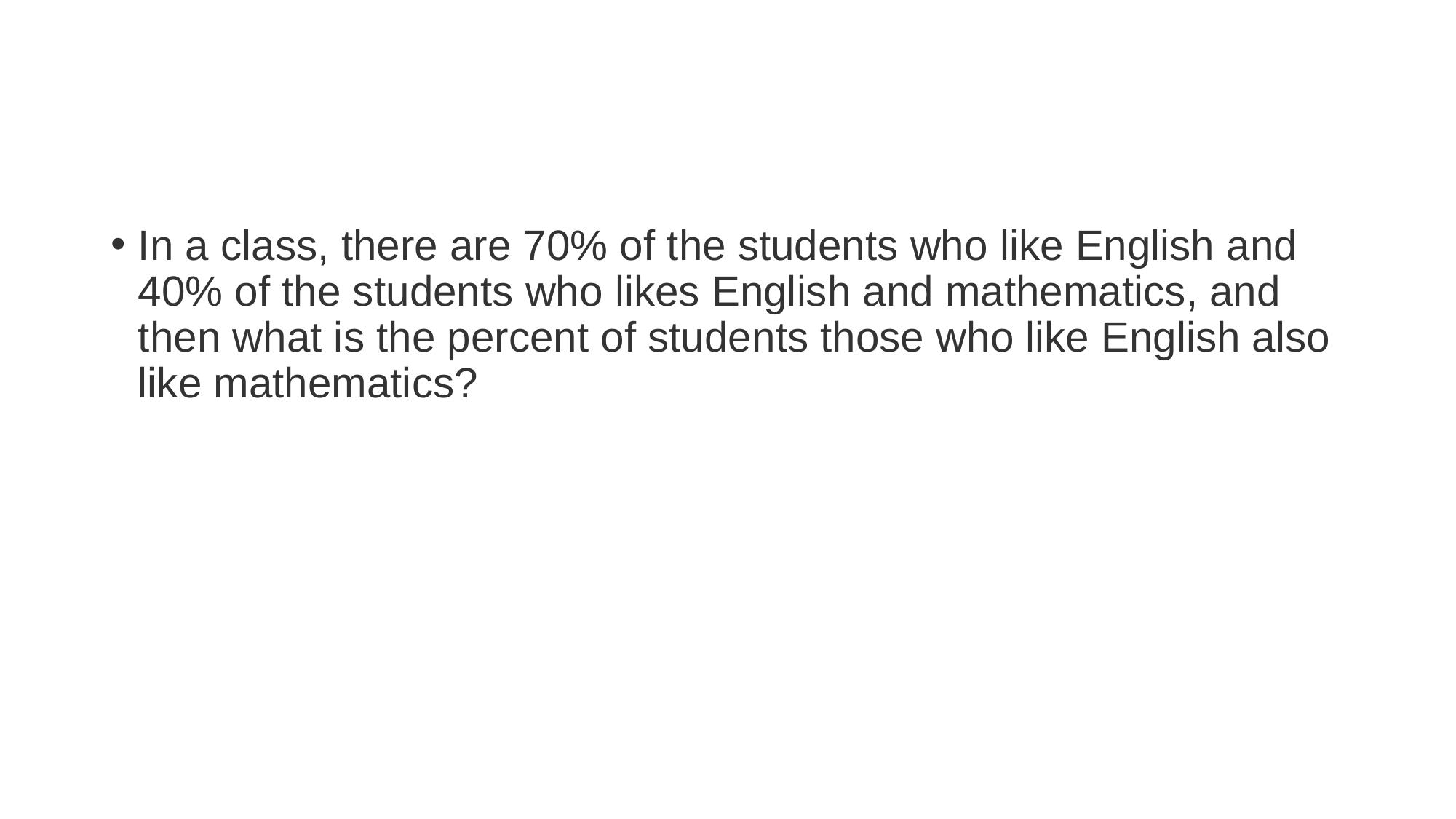

#
In a class, there are 70% of the students who like English and 40% of the students who likes English and mathematics, and then what is the percent of students those who like English also like mathematics?